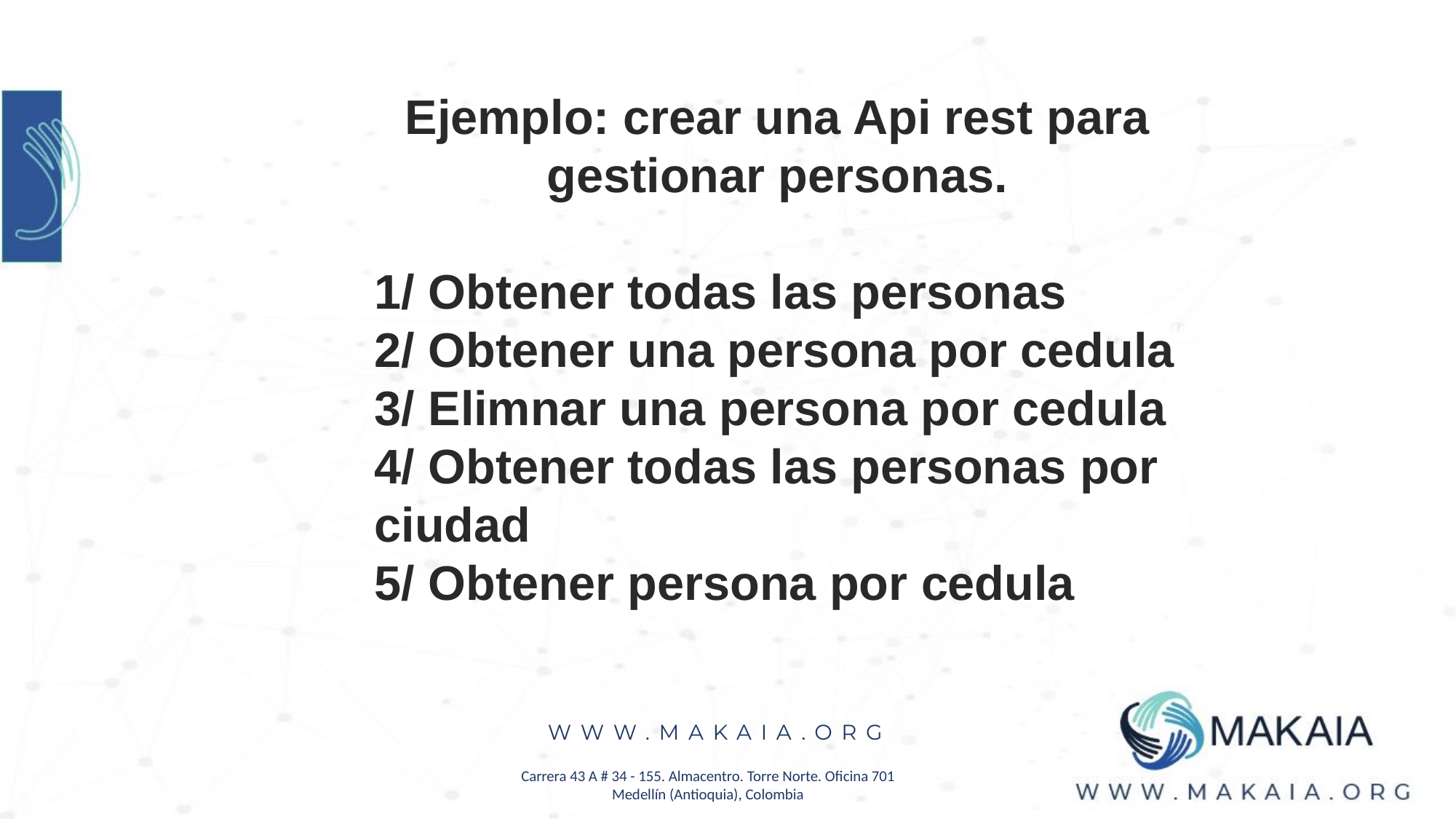

Ejemplo: crear una Api rest para gestionar personas.

1/ Obtener todas las personas
2/ Obtener una persona por cedula
3/ Elimnar una persona por cedula
4/ Obtener todas las personas por ciudad
5/ Obtener persona por cedula

WWW.MAKAIA.ORG
Carrera 43 A # 34 - 155. Almacentro. Torre Norte. Oficina 701
Medellín (Antioquia), Colombia